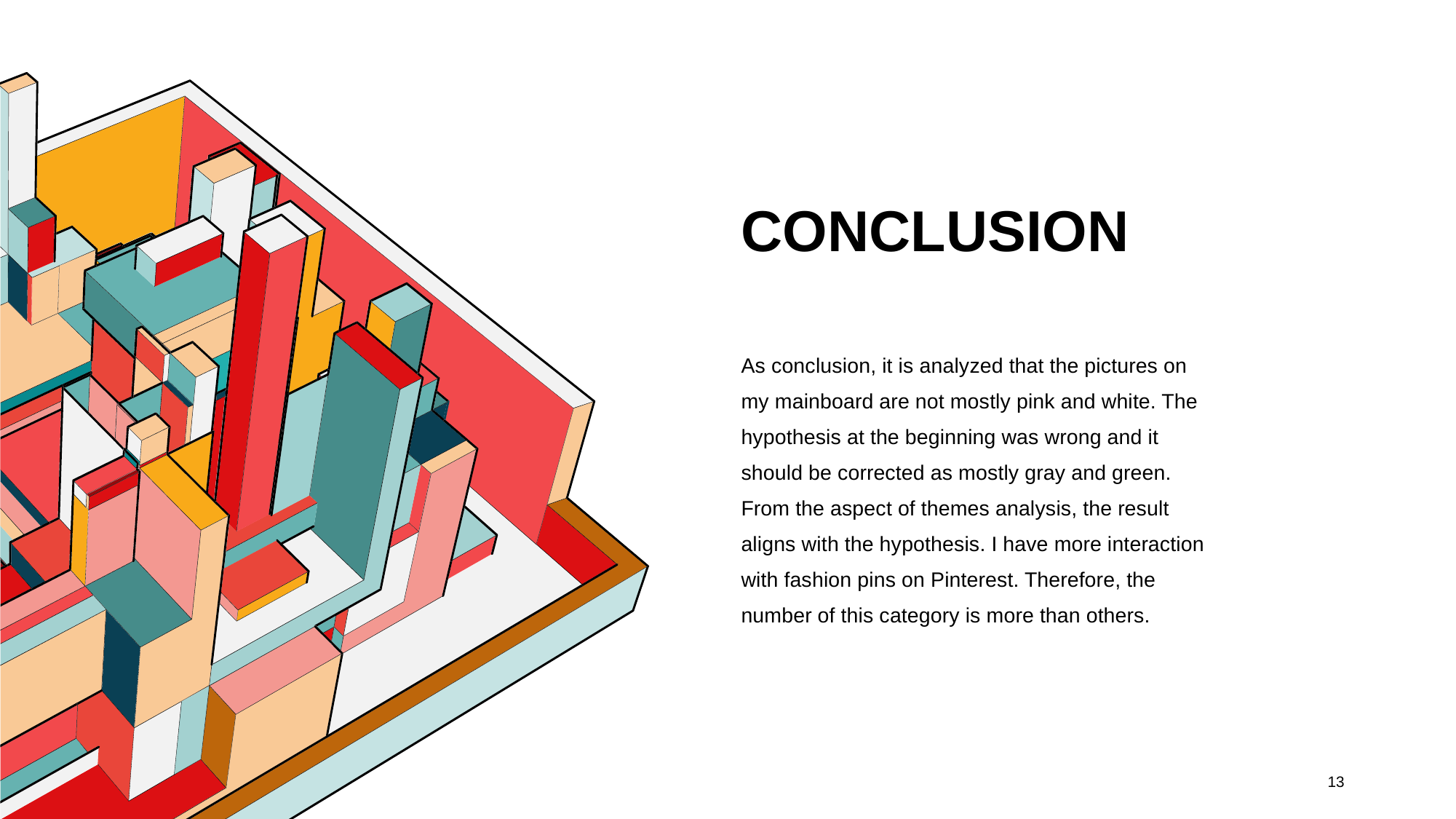

# conclusıon
As conclusion, it is analyzed that the pictures on my mainboard are not mostly pink and white. The hypothesis at the beginning was wrong and it should be corrected as mostly gray and green. From the aspect of themes analysis, the result aligns with the hypothesis. I have more interaction with fashion pins on Pinterest. Therefore, the number of this category is more than others.
13